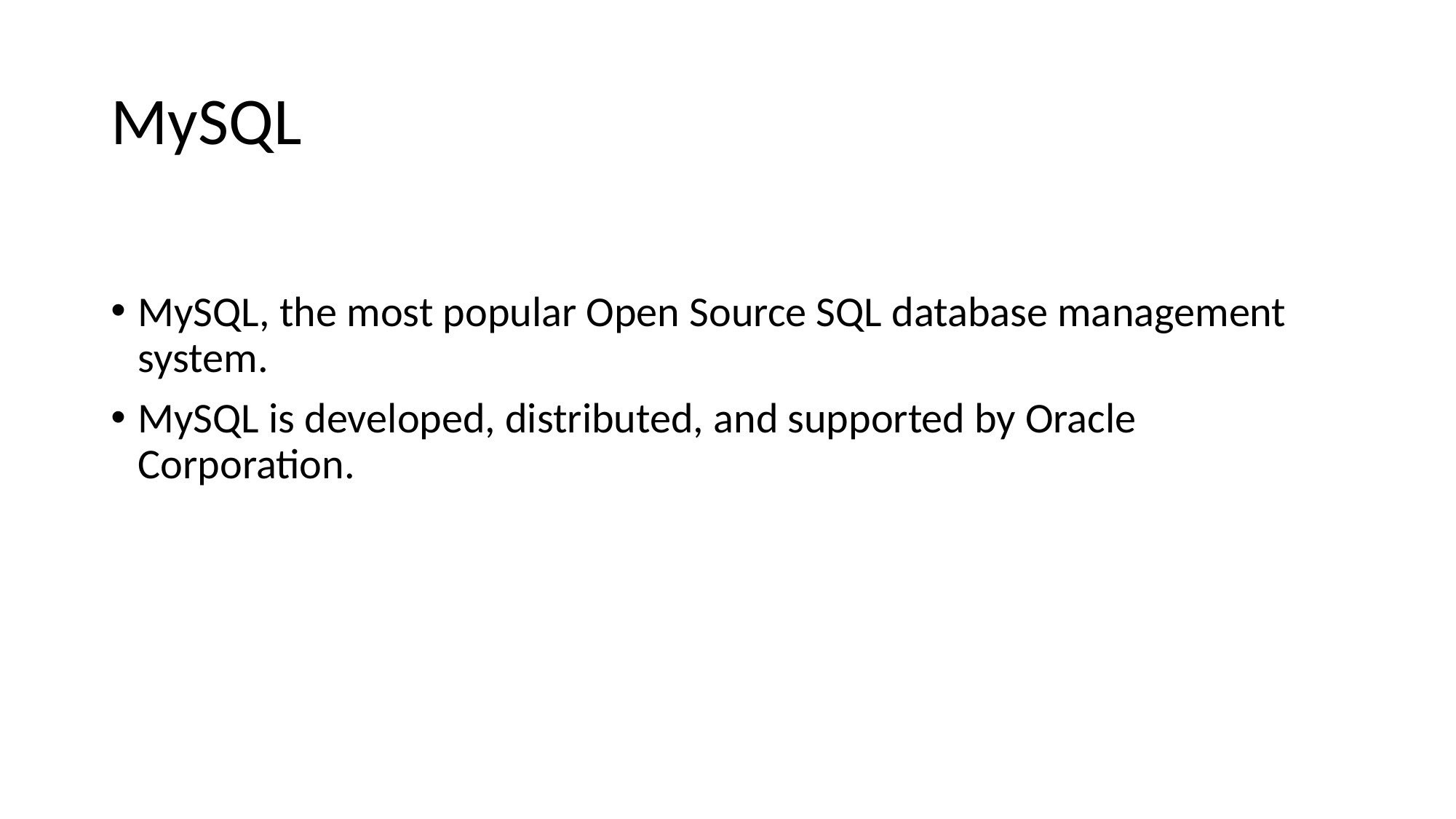

# MySQL

MySQL, the most popular Open Source SQL database management system.
MySQL is developed, distributed, and supported by Oracle Corporation.